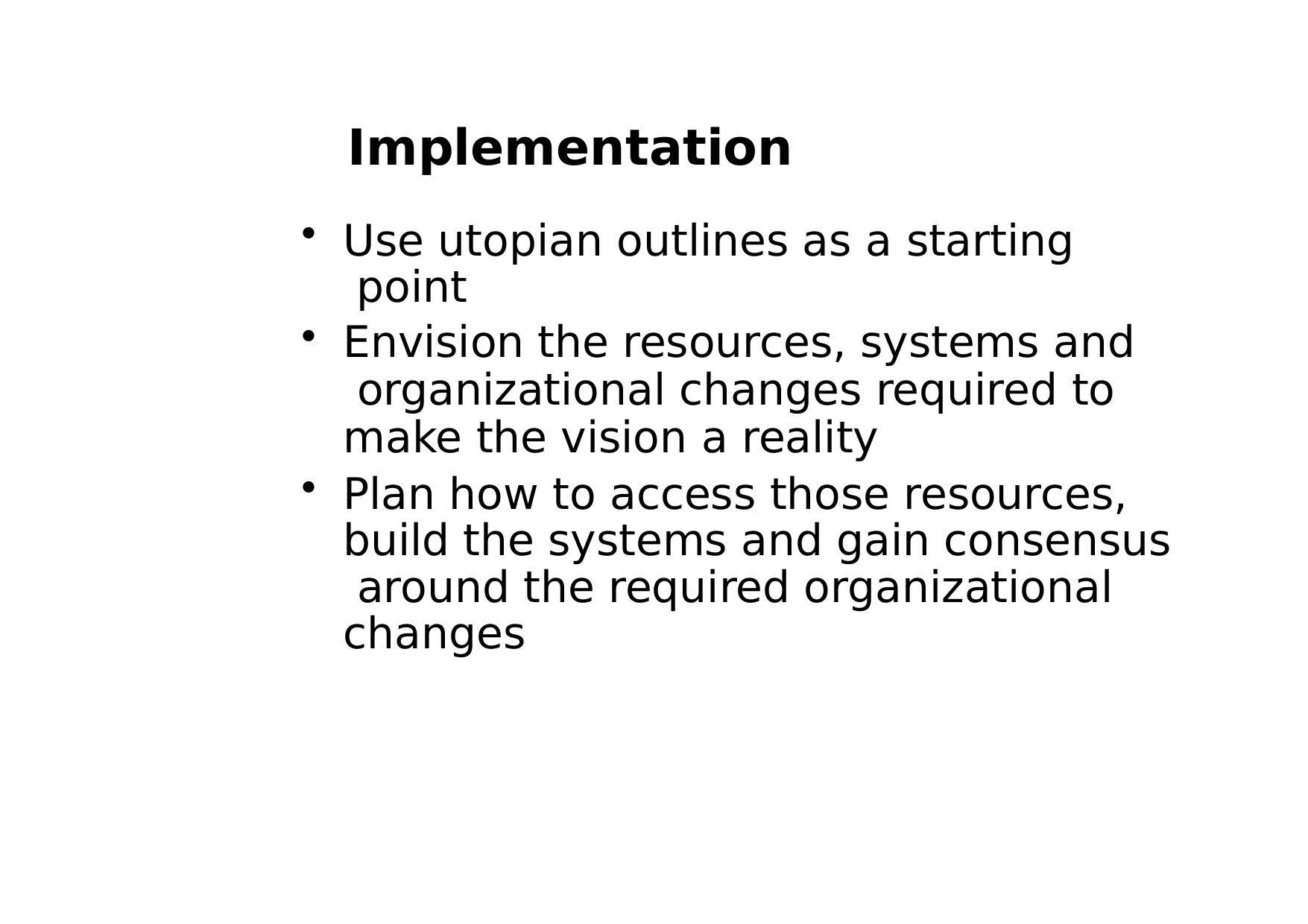

# Implementation
Use utopian outlines as a starting  point
Envision the resources, systems and  organizational changes required to  make the vision a reality
Plan how to access those resources,  build the systems and gain consensus  around the required organizational  changes